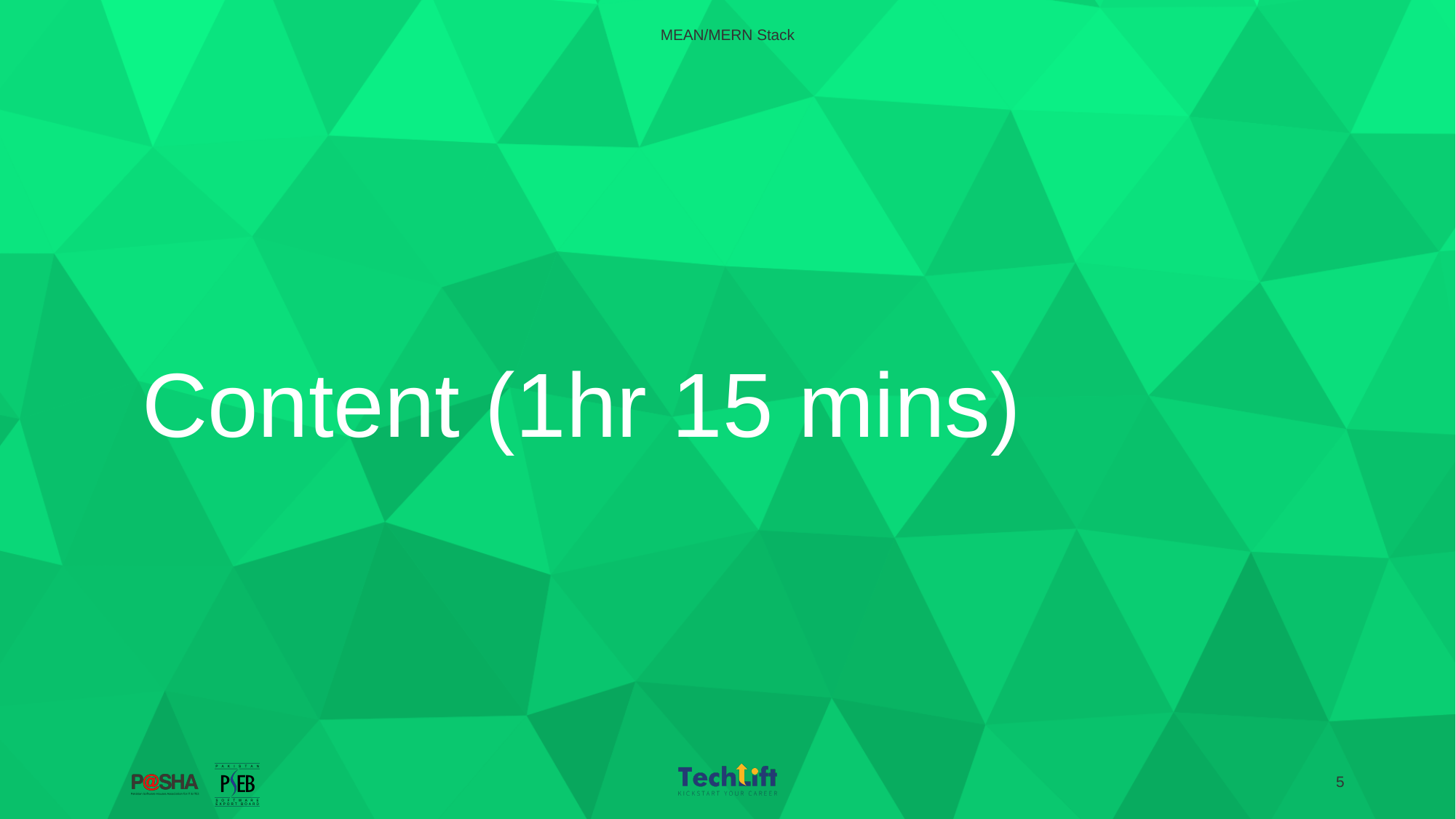

MEAN/MERN Stack
# Content (1hr 15 mins)
5